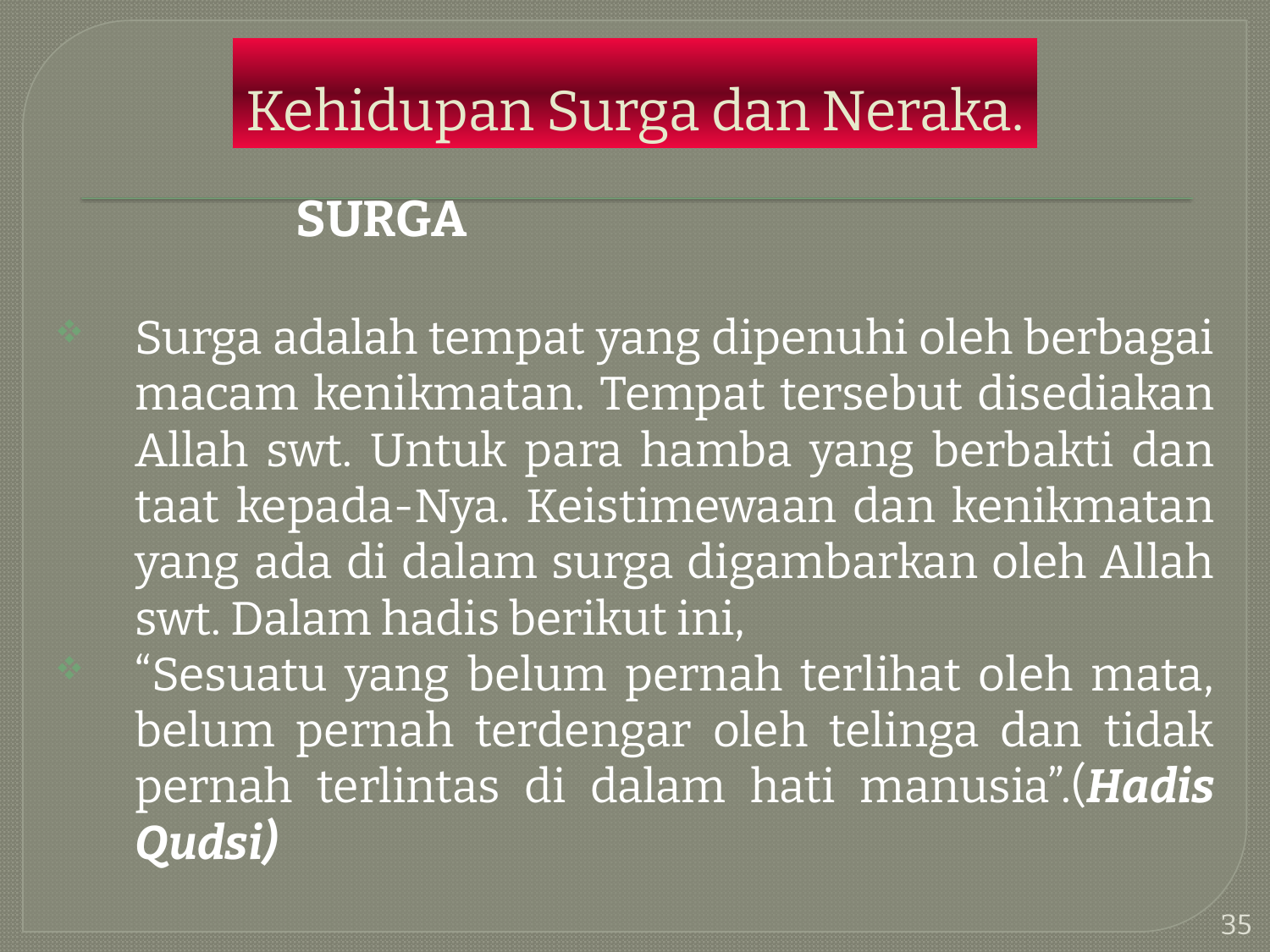

# Kehidupan Surga dan Neraka.
SURGA

Surga adalah tempat yang dipenuhi oleh berbagai macam kenikmatan. Tempat tersebut disediakan Allah swt. Untuk para hamba yang berbakti dan taat kepada-Nya. Keistimewaan dan kenikmatan yang ada di dalam surga digambarkan oleh Allah swt. Dalam hadis berikut ini,
“Sesuatu yang belum pernah terlihat oleh mata, belum pernah terdengar oleh telinga dan tidak pernah terlintas di dalam hati manusia”.(Hadis Qudsi)
35